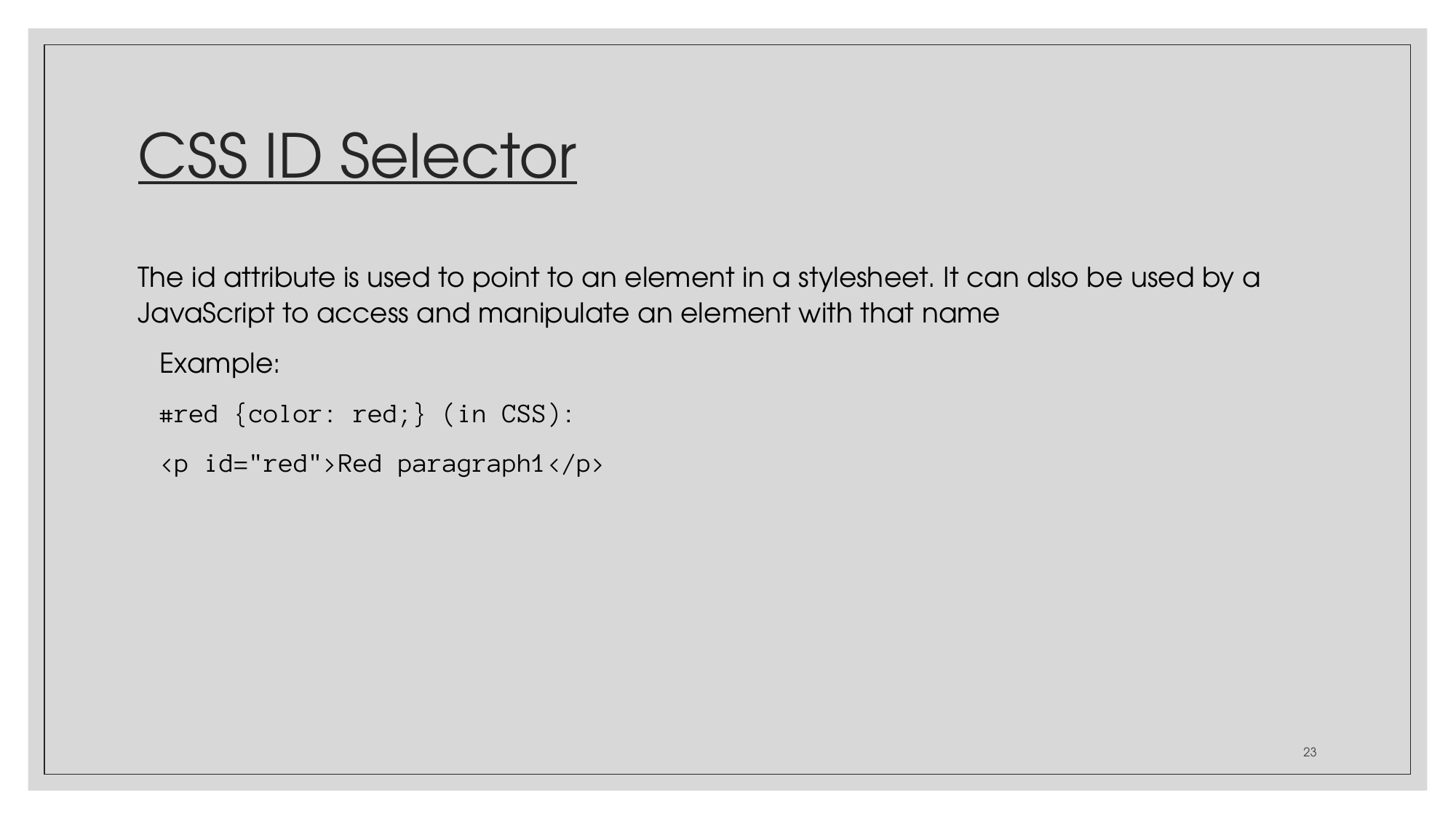

# CSS ID Selector
The id attribute is used to point to an element in a stylesheet. It can also be used by a JavaScript to access and manipulate an element with that name
Example:
#red {color: red;} (in CSS):
<p id="red">Red paragraph1</p>
23